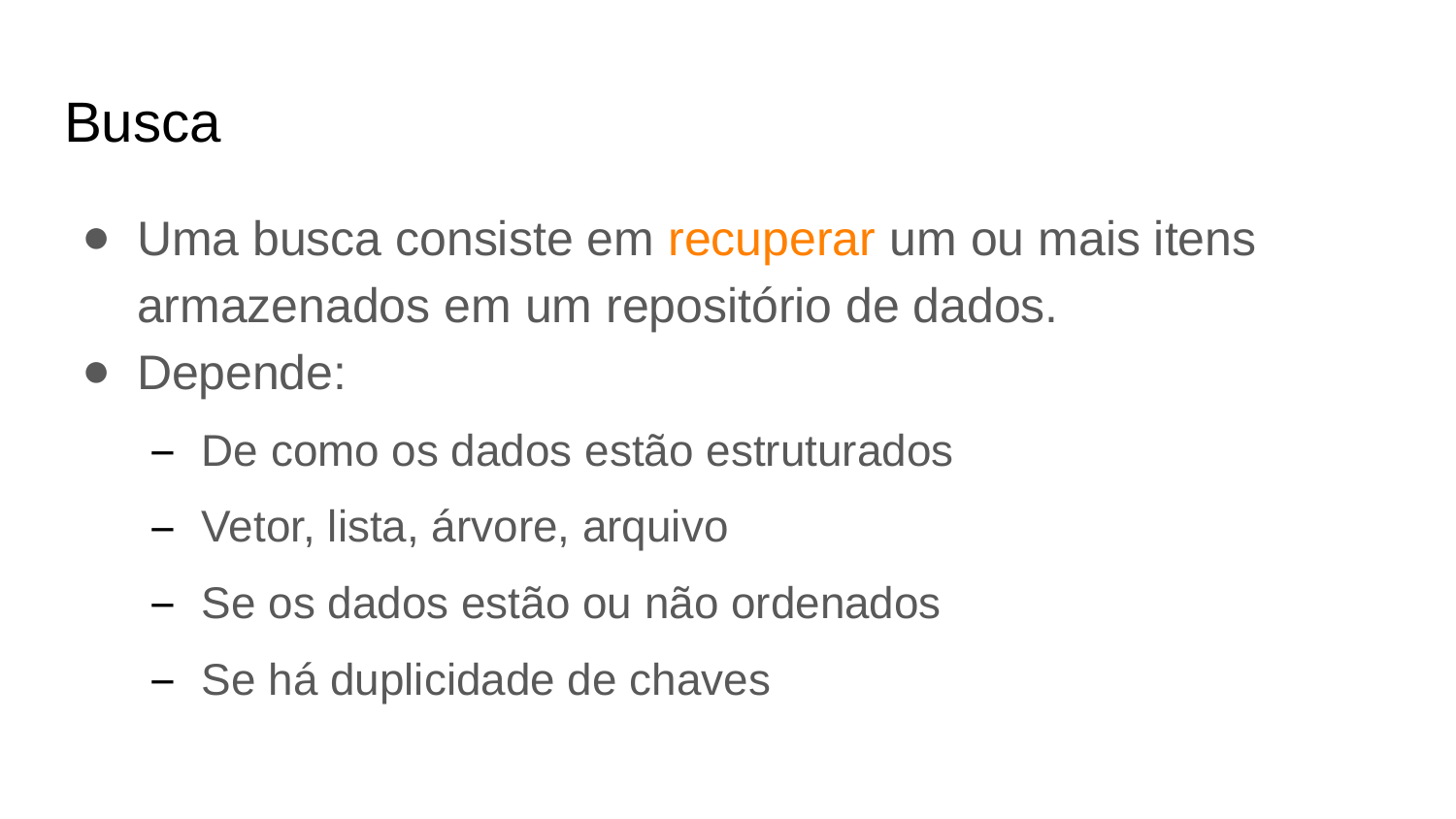

Busca
Uma busca consiste em recuperar um ou mais itens armazenados em um repositório de dados.
Depende:
De como os dados estão estruturados
Vetor, lista, árvore, arquivo
Se os dados estão ou não ordenados
Se há duplicidade de chaves